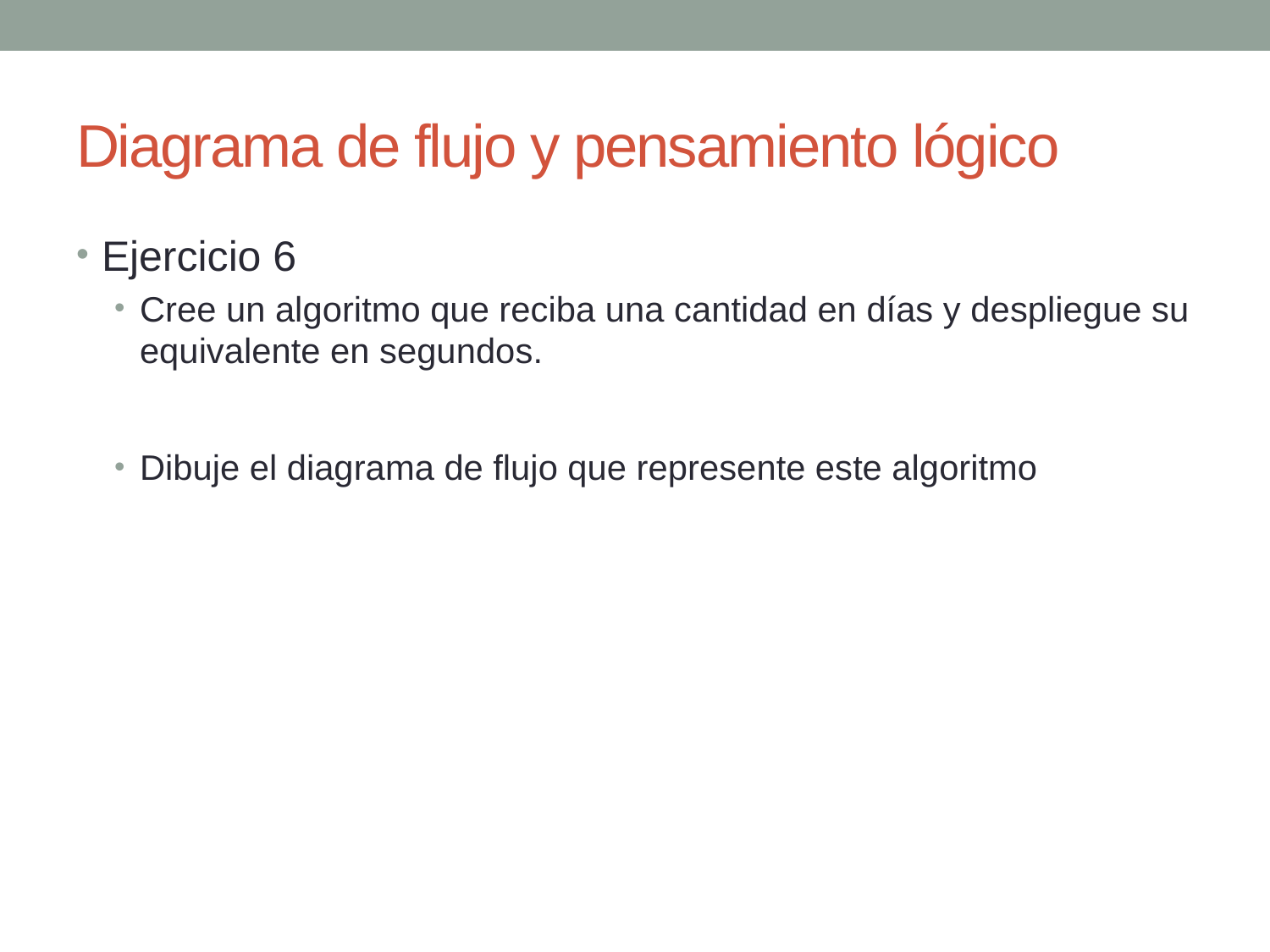

# Diagrama de flujo y pensamiento lógico
Ejercicio 6
Cree un algoritmo que reciba una cantidad en días y despliegue su equivalente en segundos.

Dibuje el diagrama de flujo que represente este algoritmo